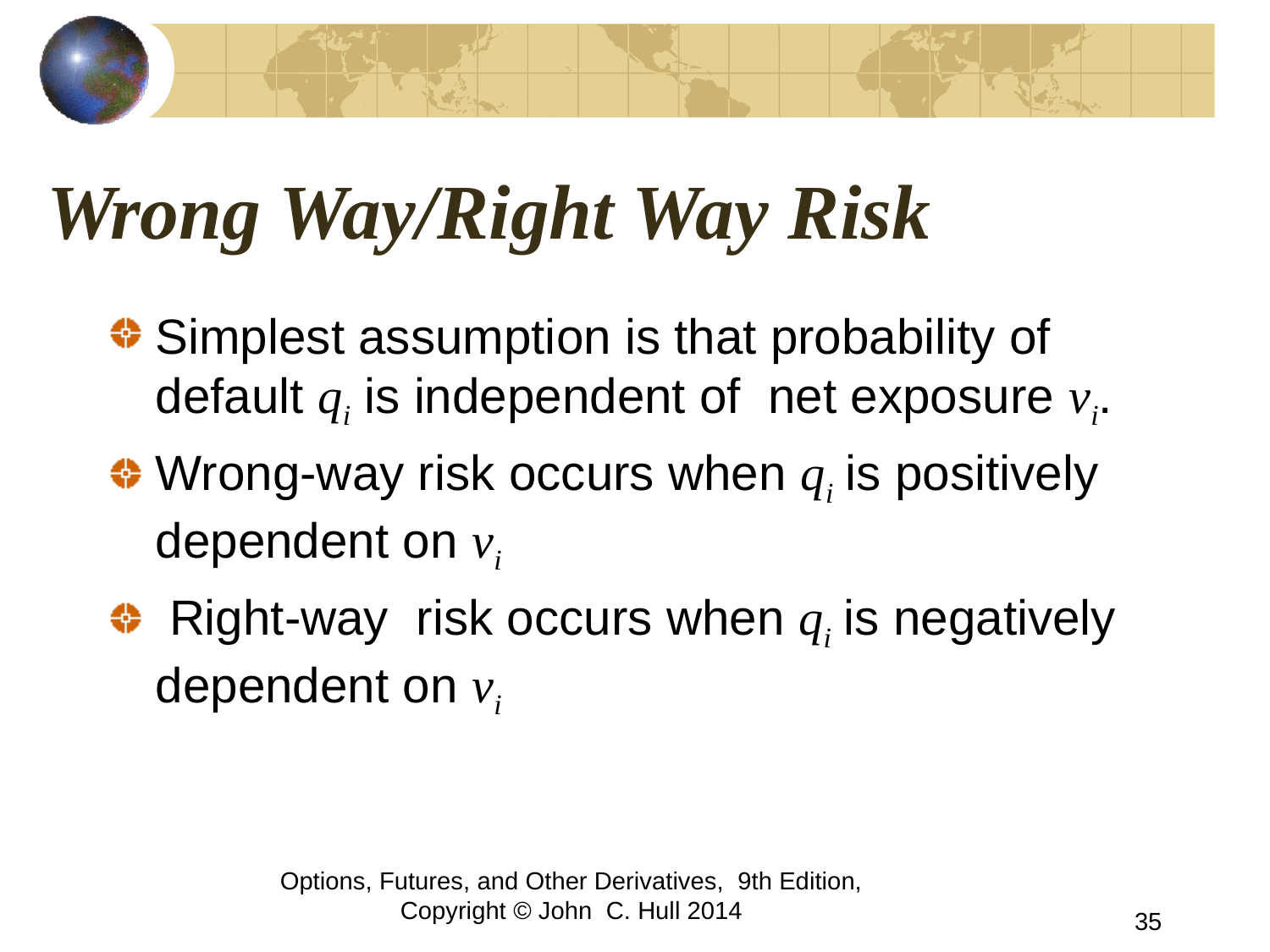

# Wrong Way/Right Way Risk
Simplest assumption is that probability of default qi is independent of  net exposure vi.
Wrong-way risk occurs when qi is positively dependent on vi
 Right-way  risk occurs when qi is negatively dependent on vi
Options, Futures, and Other Derivatives,  9th Edition, Copyright © John  C. Hull 2014
35